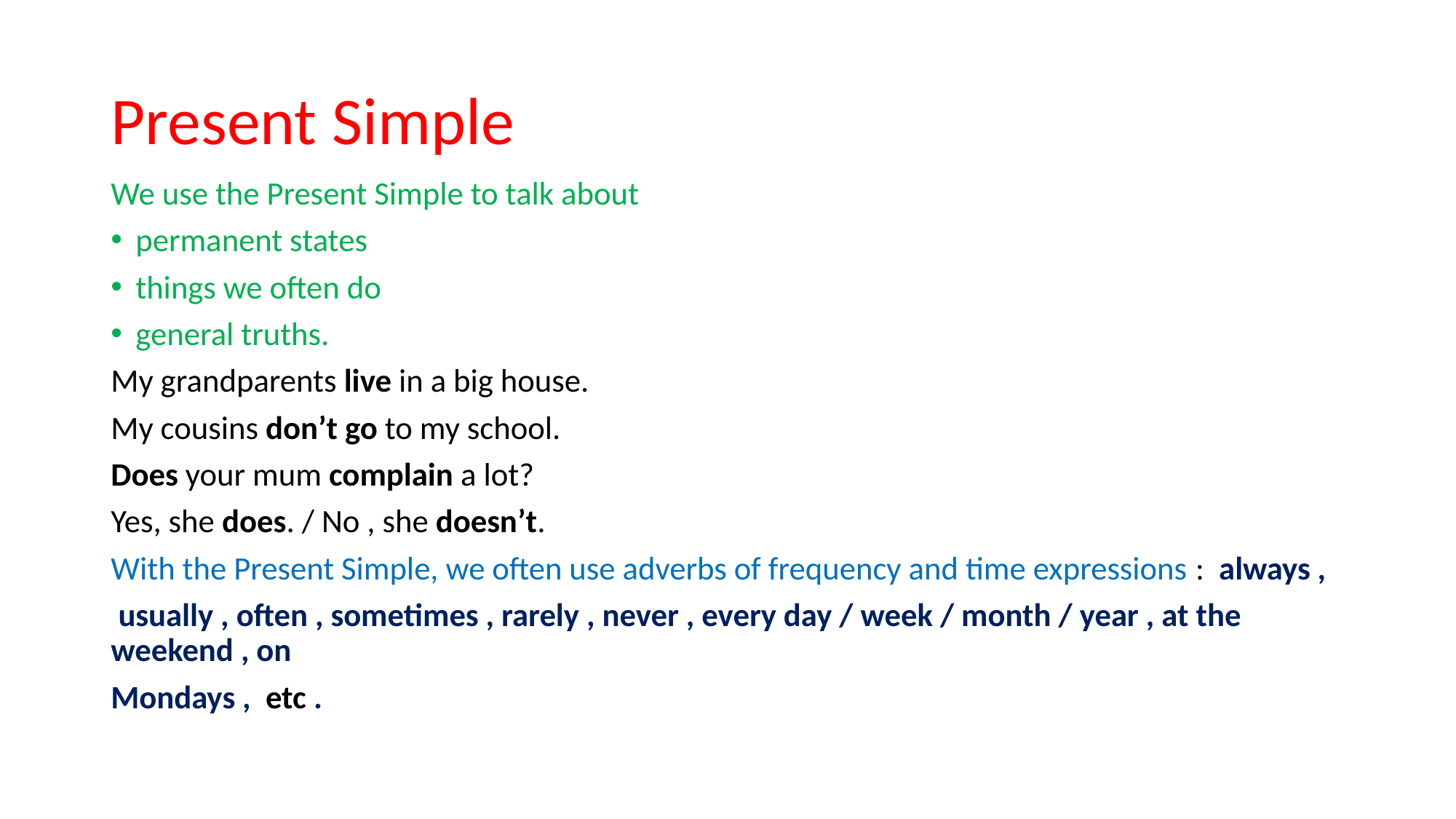

# Present Simple
We use the Present Simple to talk about
permanent states
things we often do
general truths.
My grandparents live in a big house.
My cousins don’t go to my school.
Does your mum complain a lot?
Yes, she does. / No , she doesn’t.
With the Present Simple, we often use adverbs of frequency and time expressions :  always ,
 usually , often , sometimes , rarely , never , every day / week / month / year , at the weekend , on
Mondays ,  etc .